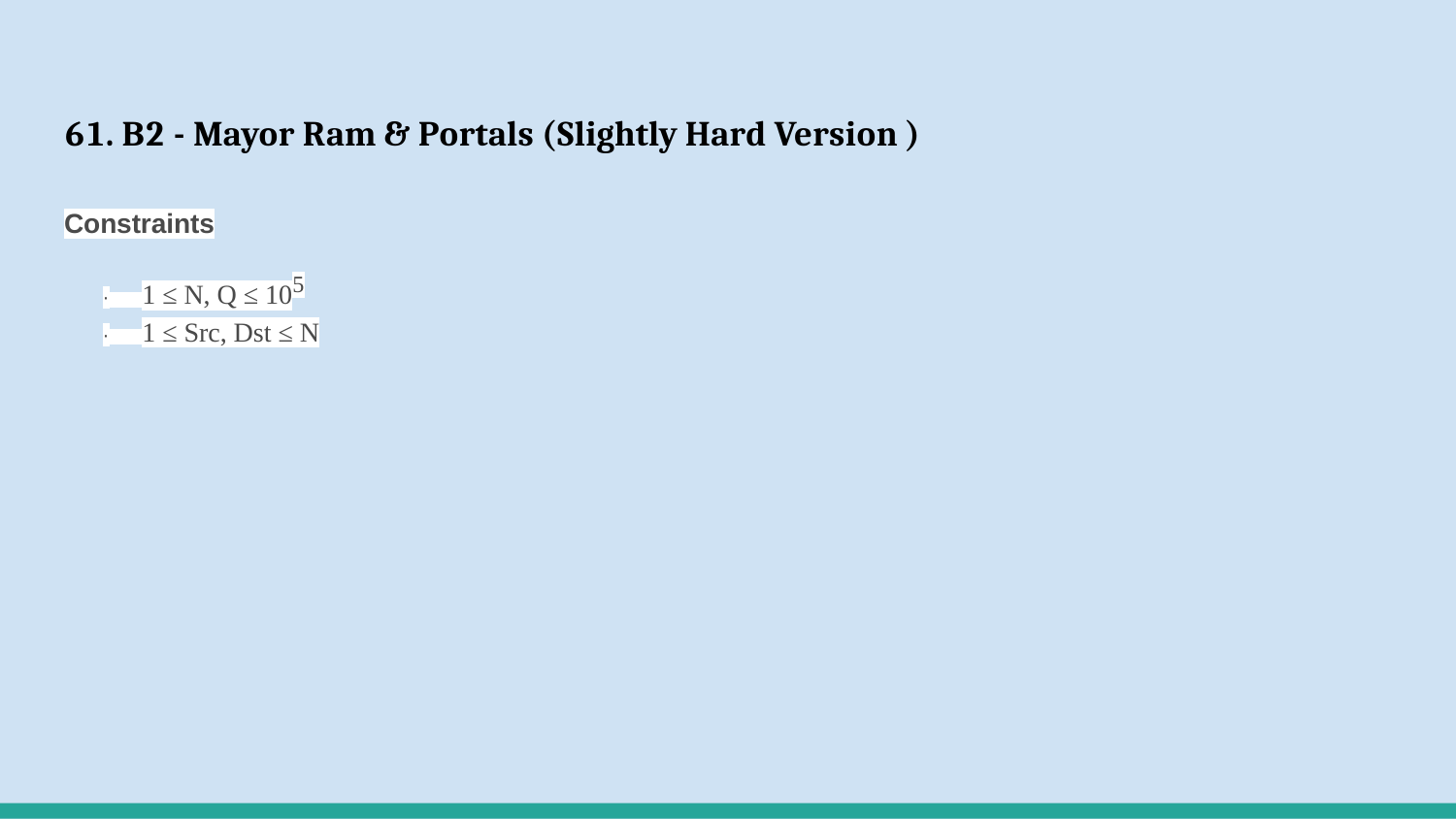

# 61. B2 - Mayor Ram & Portals (Slightly Hard Version )

Constraints
·         1 ≤ N, Q ≤ 105
·         1 ≤ Src, Dst ≤ N